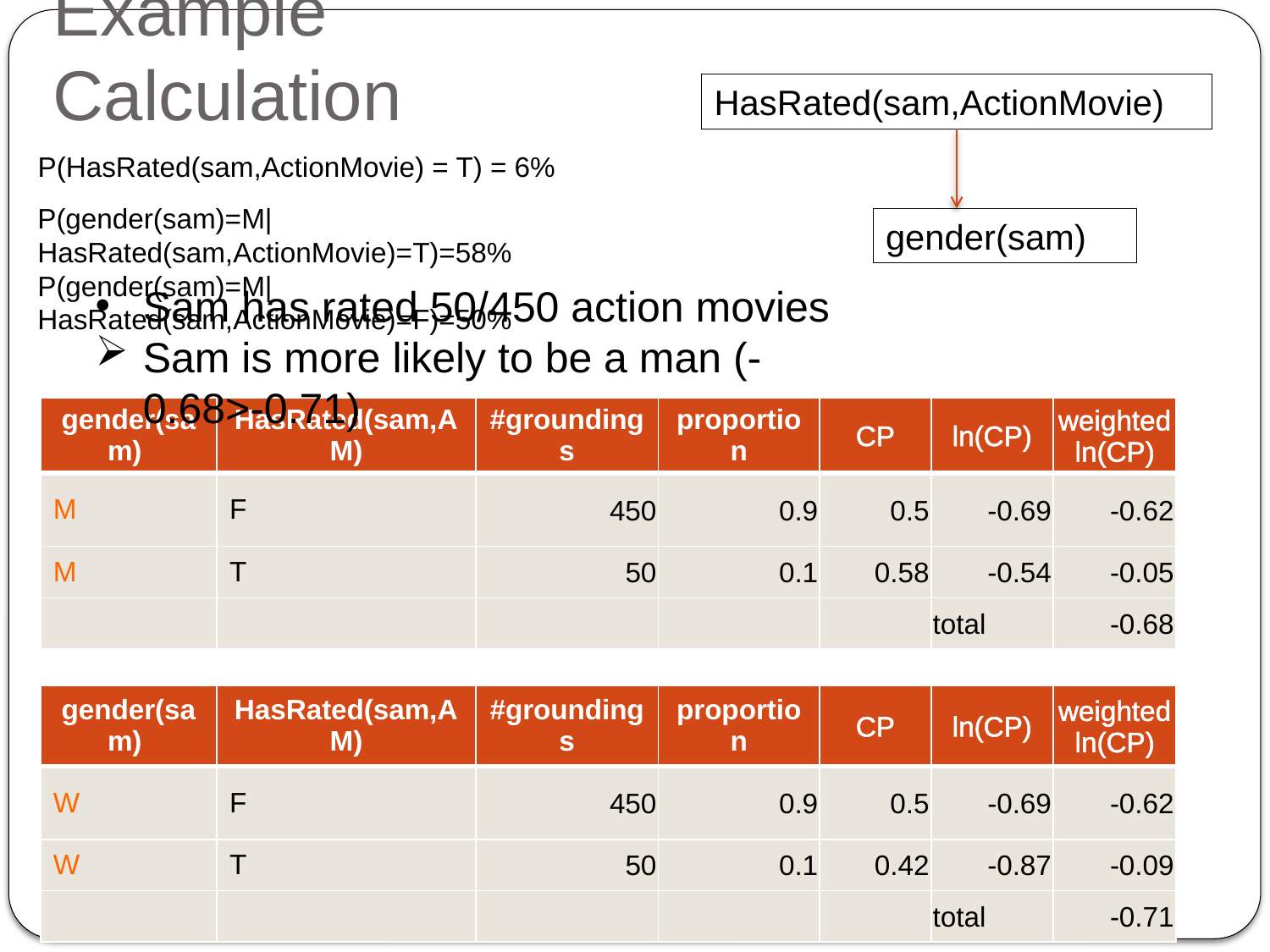

# Example Calculation
HasRated(sam,ActionMovie)
gender(sam)
P(HasRated(sam,ActionMovie) = T) = 6%
P(gender(sam)=M|HasRated(sam,ActionMovie)=T)=58%
P(gender(sam)=M|HasRated(sam,ActionMovie)=F)=50%
Sam has rated 50/450 action movies
Sam is more likely to be a man (-0.68>-0.71)
| gender(sam) | HasRated(sam,AM) | #groundings | proportion | CP | ln(CP) | weighted ln(CP) |
| --- | --- | --- | --- | --- | --- | --- |
| M | F | 450 | 0.9 | 0.5 | -0.69 | -0.62 |
| M | T | 50 | 0.1 | 0.58 | -0.54 | -0.05 |
|  |  |  |  |  | total | -0.68 |
| gender(sam) | HasRated(sam,AM) | #groundings | proportion | CP | ln(CP) | weighted ln(CP) |
| --- | --- | --- | --- | --- | --- | --- |
| W | F | 450 | 0.9 | 0.5 | -0.69 | -0.62 |
| W | T | 50 | 0.1 | 0.42 | -0.87 | -0.09 |
|  |  |  |  |  | total | -0.71 |